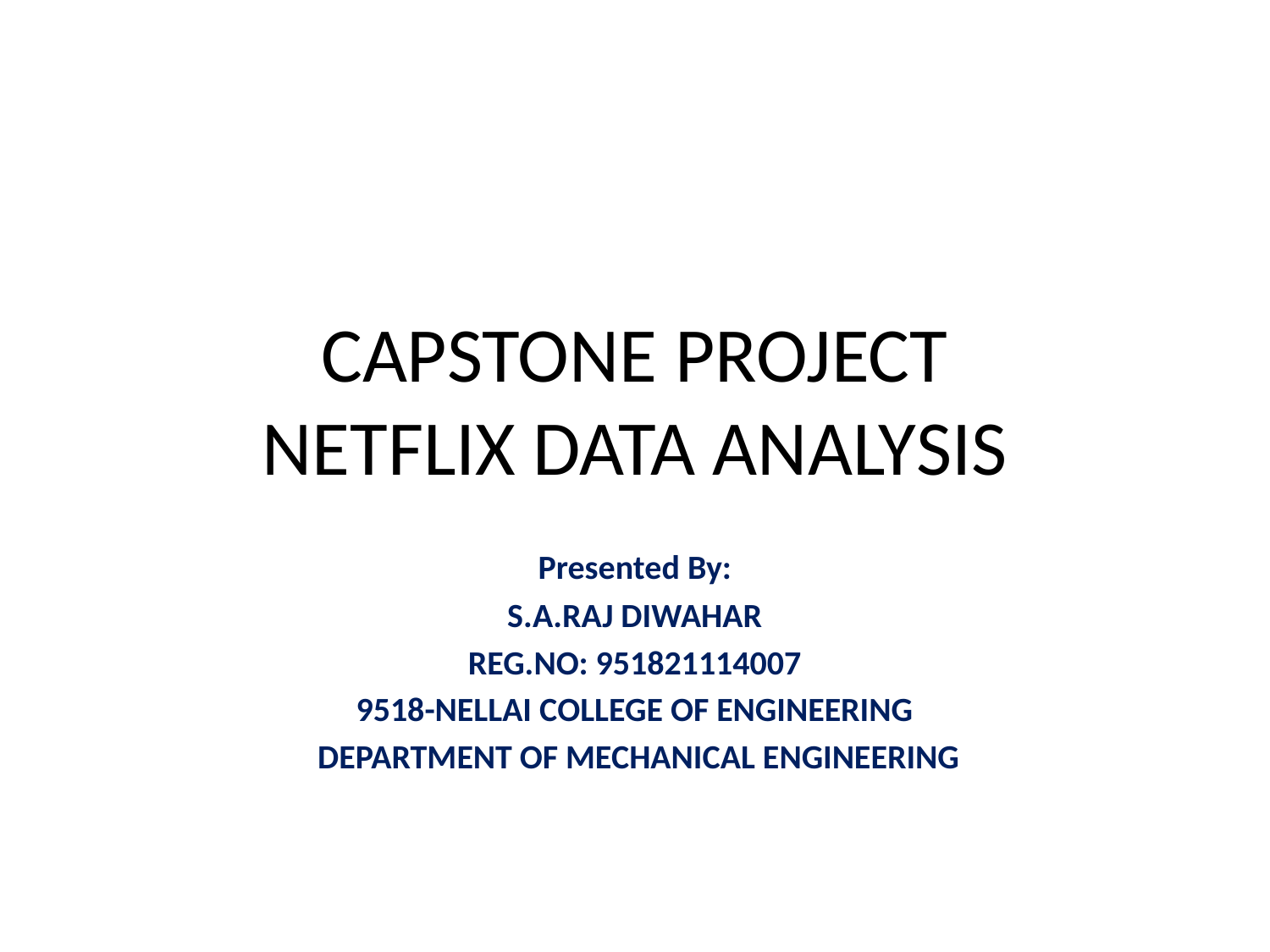

# CAPSTONE PROJECT NETFLIX DATA ANALYSIS
Presented By:
S.A.RAJ DIWAHAR
REG.NO: 951821114007
9518-NELLAI COLLEGE OF ENGINEERING
 DEPARTMENT OF MECHANICAL ENGINEERING